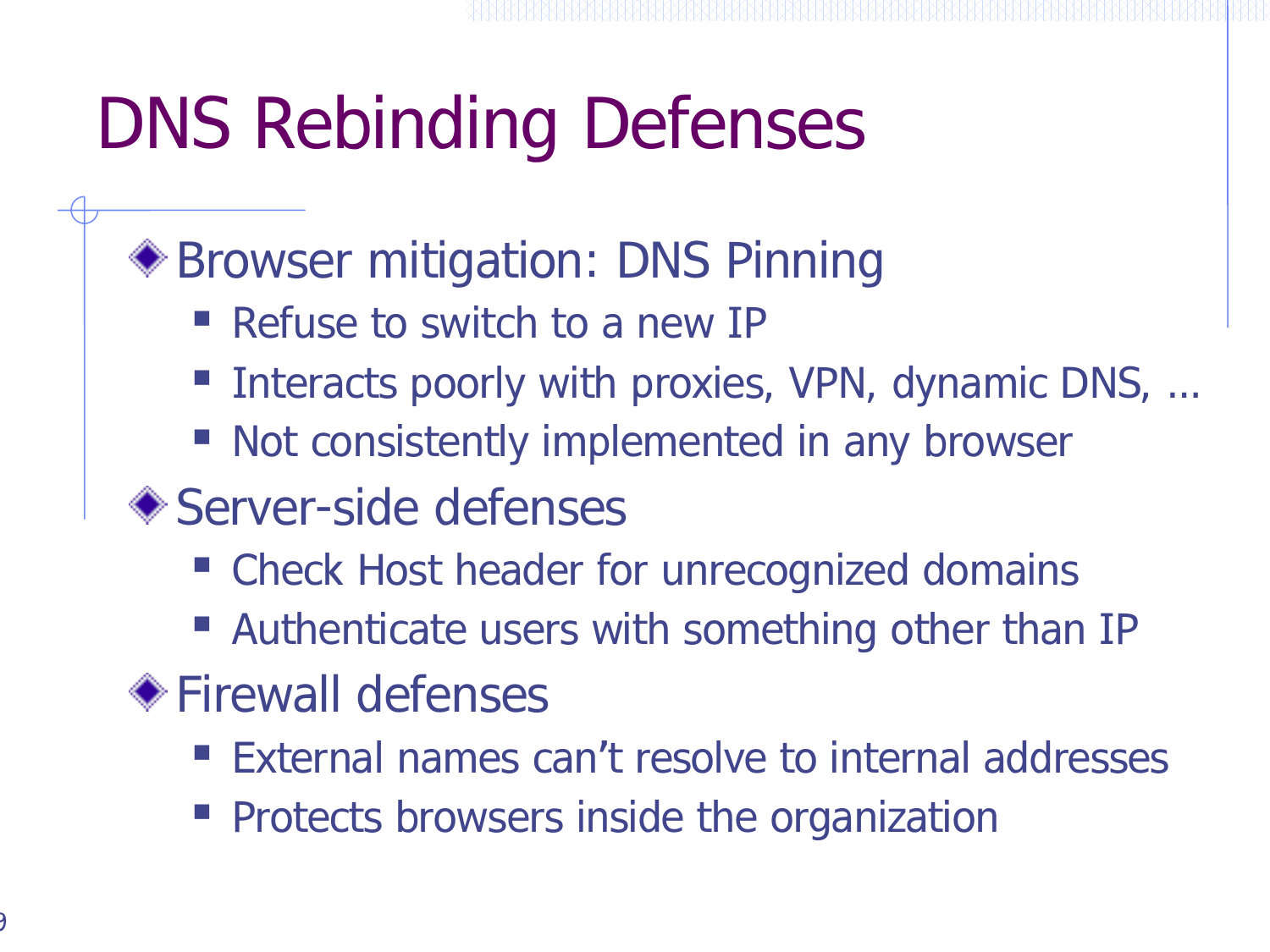

# DNS Rebinding Defenses
Browser mitigation: DNS Pinning
Refuse to switch to a new IP
Interacts poorly with proxies, VPN, dynamic DNS, …
Not consistently implemented in any browser
Server-side defenses
Check Host header for unrecognized domains
Authenticate users with something other than IP
Firewall defenses
External names can’t resolve to internal addresses
Protects browsers inside the organization